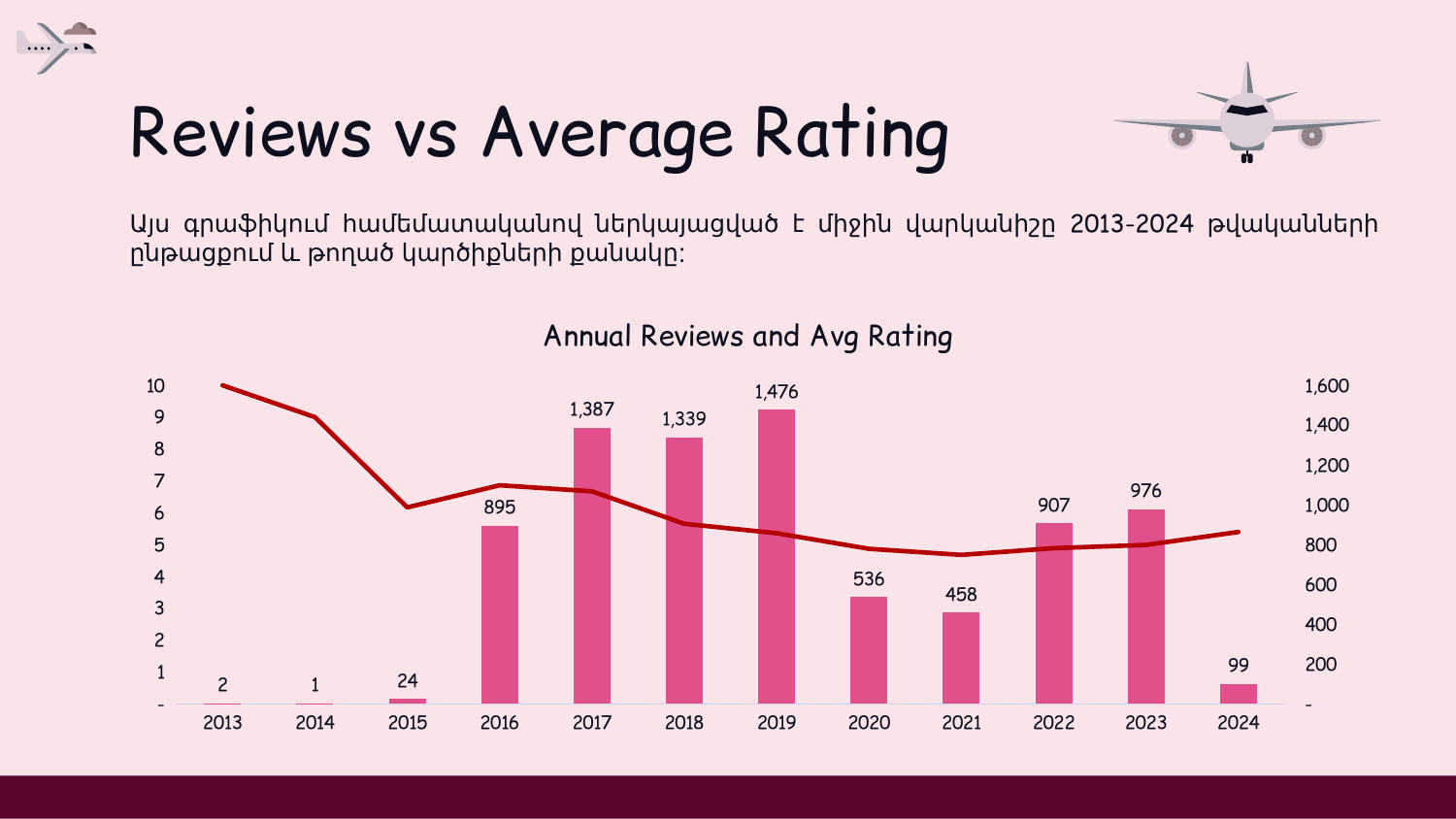

# Reviews vs Average Rating
Այս գրաֆիկում համեմատականով ներկայացված է միջին վարկանիշը 2013-2024 թվականների ընթացքում և թողած կարծիքների քանակը:

### Chart: Annual Reviews and Avg Rating

| Category | Count of Overall Rating | Average of Overall Rating |
|---|---|---|
| 2013 | 2.0 | 10.0 |
| 2014 | 1.0 | 9.0 |
| 2015 | 24.0 | 6.166666666666667 |
| 2016 | 895.0 | 6.861452513966481 |
| 2017 | 1387.0 | 6.671953857245854 |
| 2018 | 1339.0 | 5.6519790888722925 |
| 2019 | 1476.0 | 5.353658536585366 |
| 2020 | 536.0 | 4.865671641791045 |
| 2021 | 458.0 | 4.67467248908297 |
| 2022 | 907.0 | 4.884233737596472 |
| 2023 | 976.0 | 4.987704918032787 |
| 2024 | 99.0 | 5.393939393939394 |